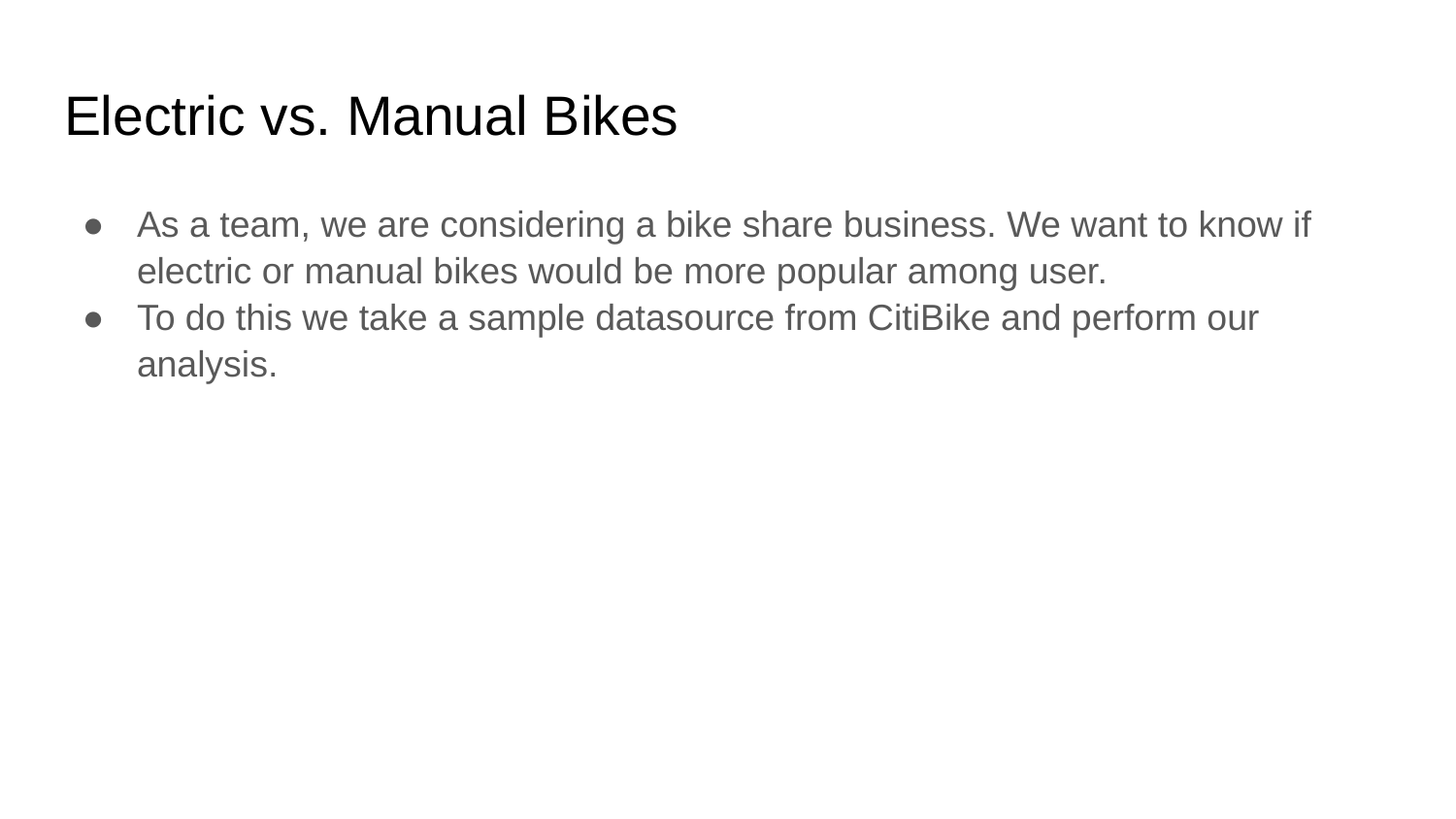

# Electric vs. Manual Bikes
As a team, we are considering a bike share business. We want to know if electric or manual bikes would be more popular among user.
To do this we take a sample datasource from CitiBike and perform our analysis.